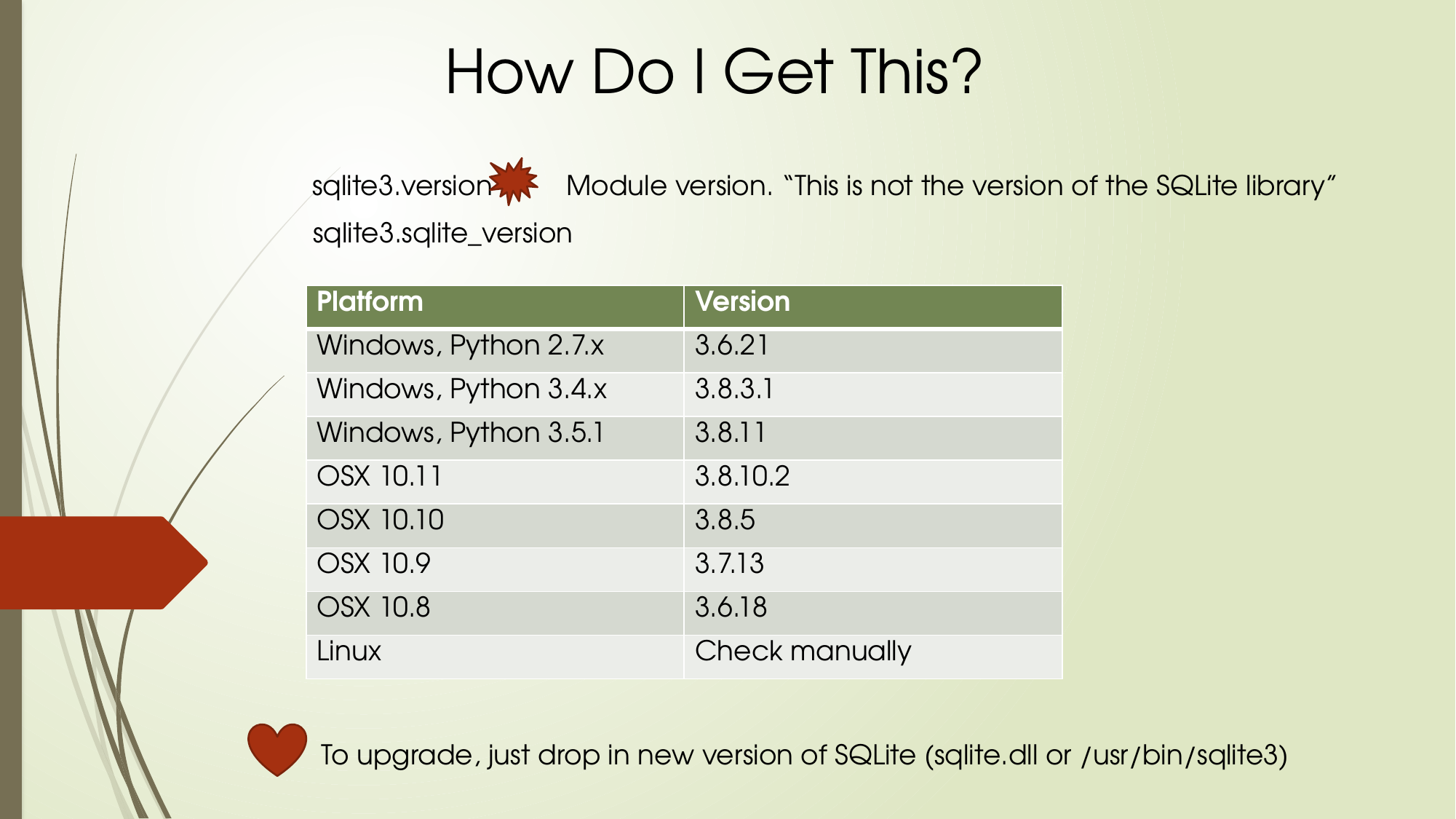

How Do I Get This?

sqlite3.version
Module version. “This is not the version of the SQLite library”
sqlite3.sqlite_version
| Platform | Version |
| --- | --- |
| Windows, Python 2.7.x | 3.6.21 |
| Windows, Python 3.4.x | 3.8.3.1 |
| Windows, Python 3.5.1 | 3.8.11 |
| OSX 10.11 | 3.8.10.2 |
| OSX 10.10 | 3.8.5 |
| OSX 10.9 | 3.7.13 |
| OSX 10.8 | 3.6.18 |
| Linux | Check manually |

To upgrade, just drop in new version of SQLite (sqlite.dll or /usr/bin/sqlite3)